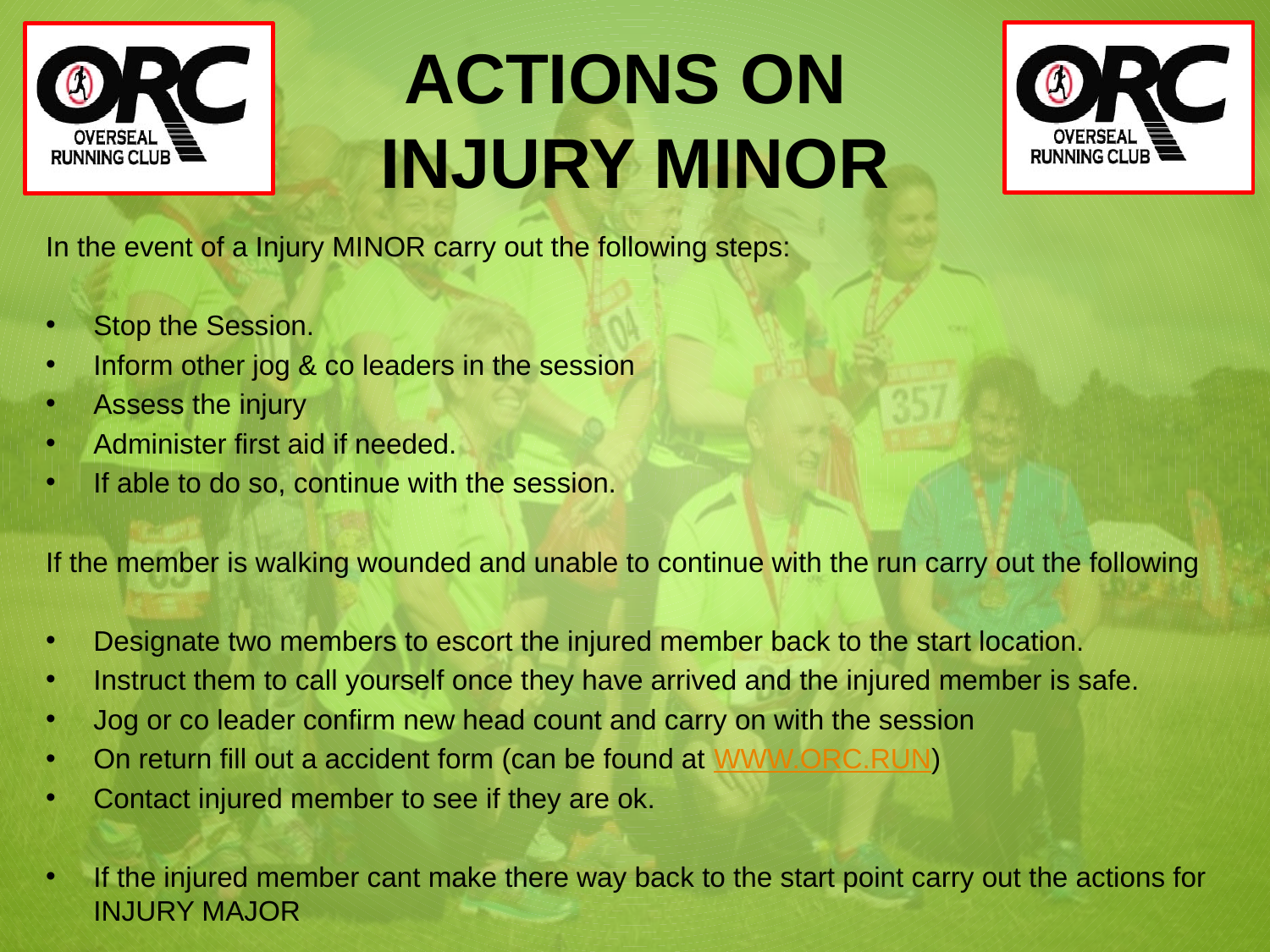

# ACTIONS ON INJURY MINOR
In the event of a Injury MINOR carry out the following steps:

Stop the Session.
Inform other jog & co leaders in the session
Assess the injury
Administer first aid if needed.
If able to do so, continue with the session.

If the member is walking wounded and unable to continue with the run carry out the following

Designate two members to escort the injured member back to the start location.
Instruct them to call yourself once they have arrived and the injured member is safe.
Jog or co leader confirm new head count and carry on with the session
On return fill out a accident form (can be found at WWW.ORC.RUN)
Contact injured member to see if they are ok.

If the injured member cant make there way back to the start point carry out the actions for INJURY MAJOR